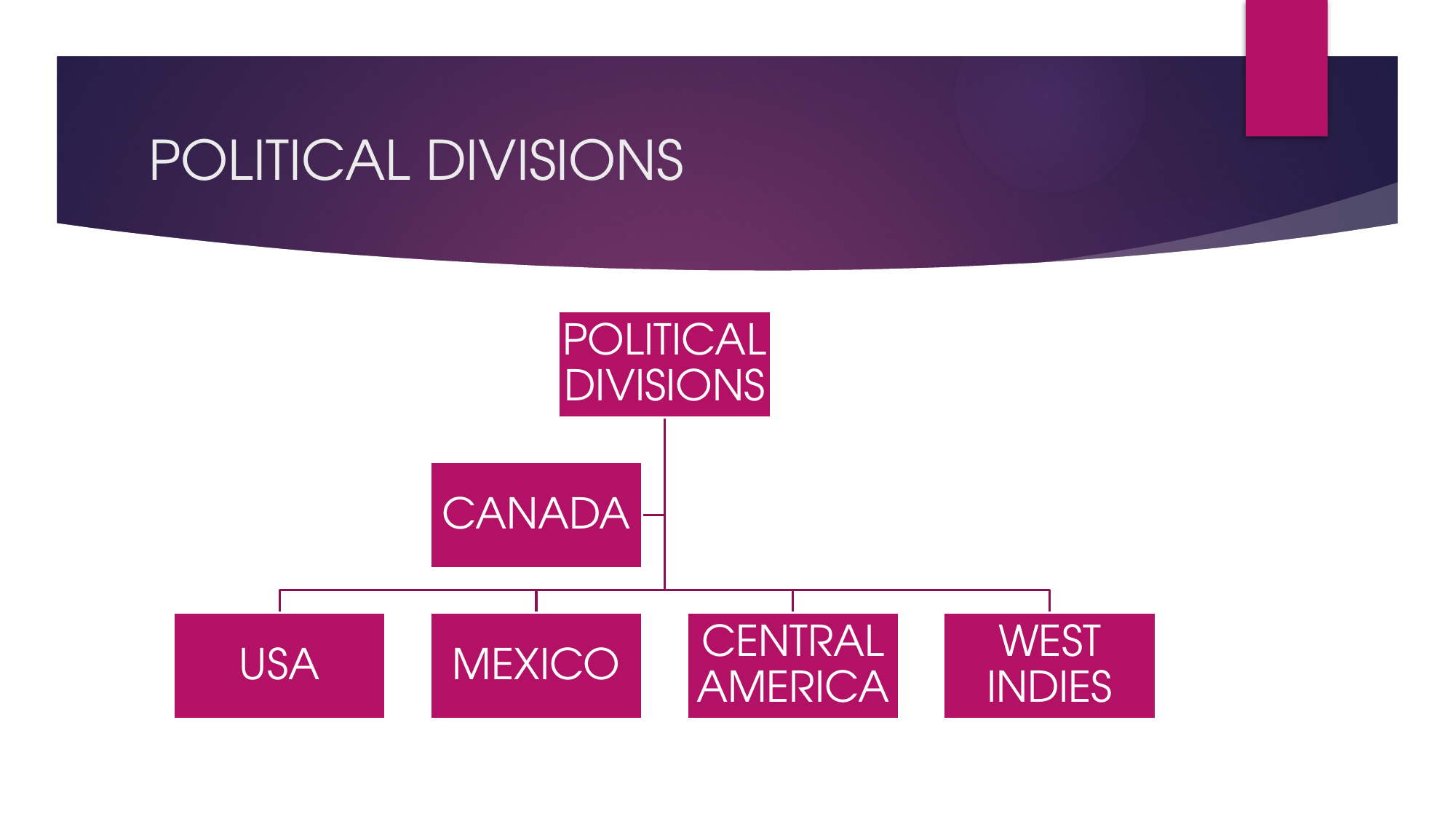

# POLITICAL DIVISIONS
POLITICAL DIVISIONS
USA
MEXICO
CENTRAL AMERICA
WEST INDIES
CANADA